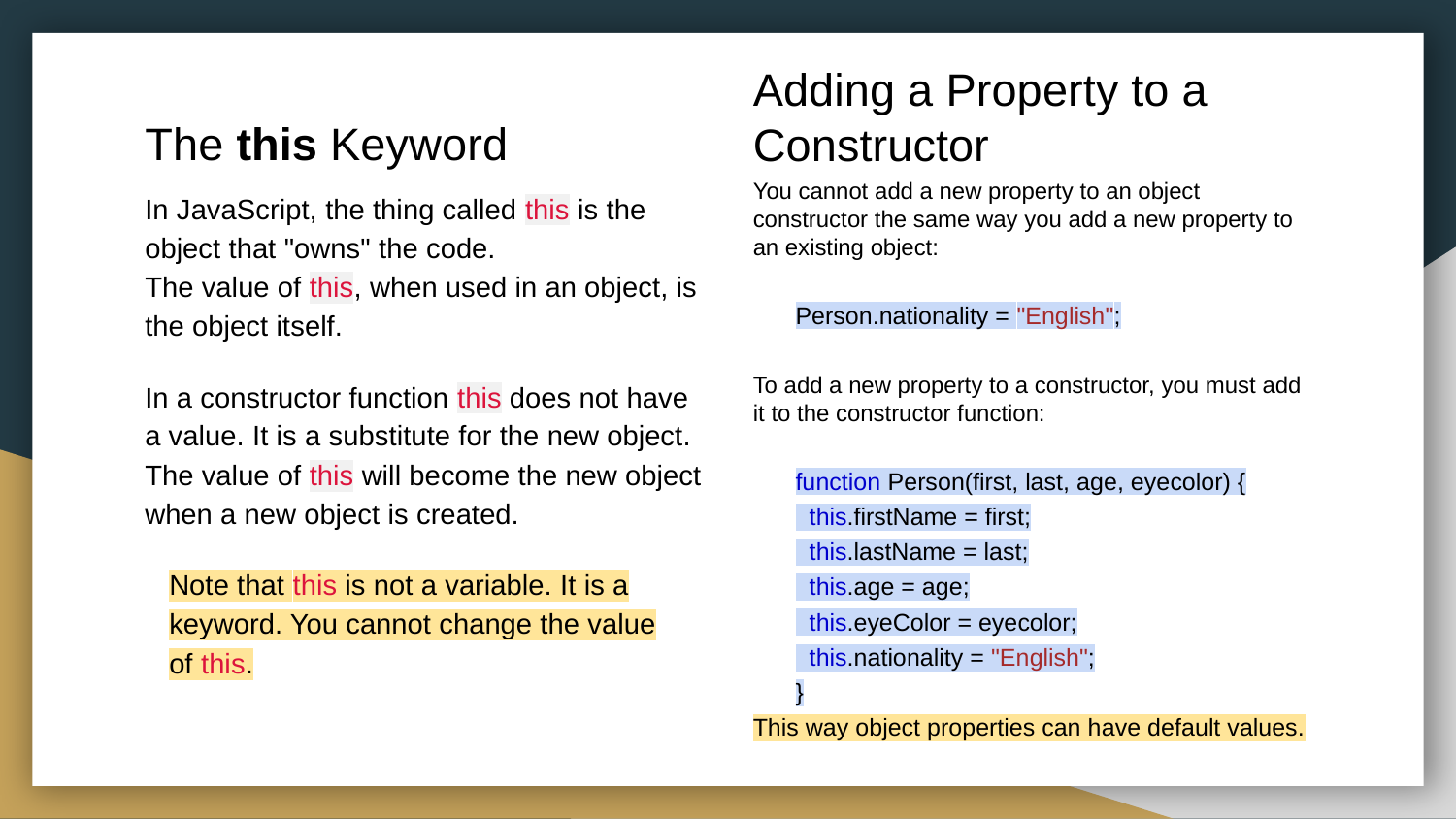

Adding a Property to a Constructor
You cannot add a new property to an object constructor the same way you add a new property to an existing object:

Person.nationality = "English";

To add a new property to a constructor, you must add it to the constructor function:

function Person(first, last, age, eyecolor) {
  this.firstName = first;
  this.lastName = last;
  this.age = age;
  this.eyeColor = eyecolor;
  this.nationality = "English";
}
This way object properties can have default values.
The this Keyword
In JavaScript, the thing called this is the object that "owns" the code.
The value of this, when used in an object, is the object itself.
In a constructor function this does not have a value. It is a substitute for the new object. The value of this will become the new object when a new object is created.
Note that this is not a variable. It is a keyword. You cannot change the value of this.